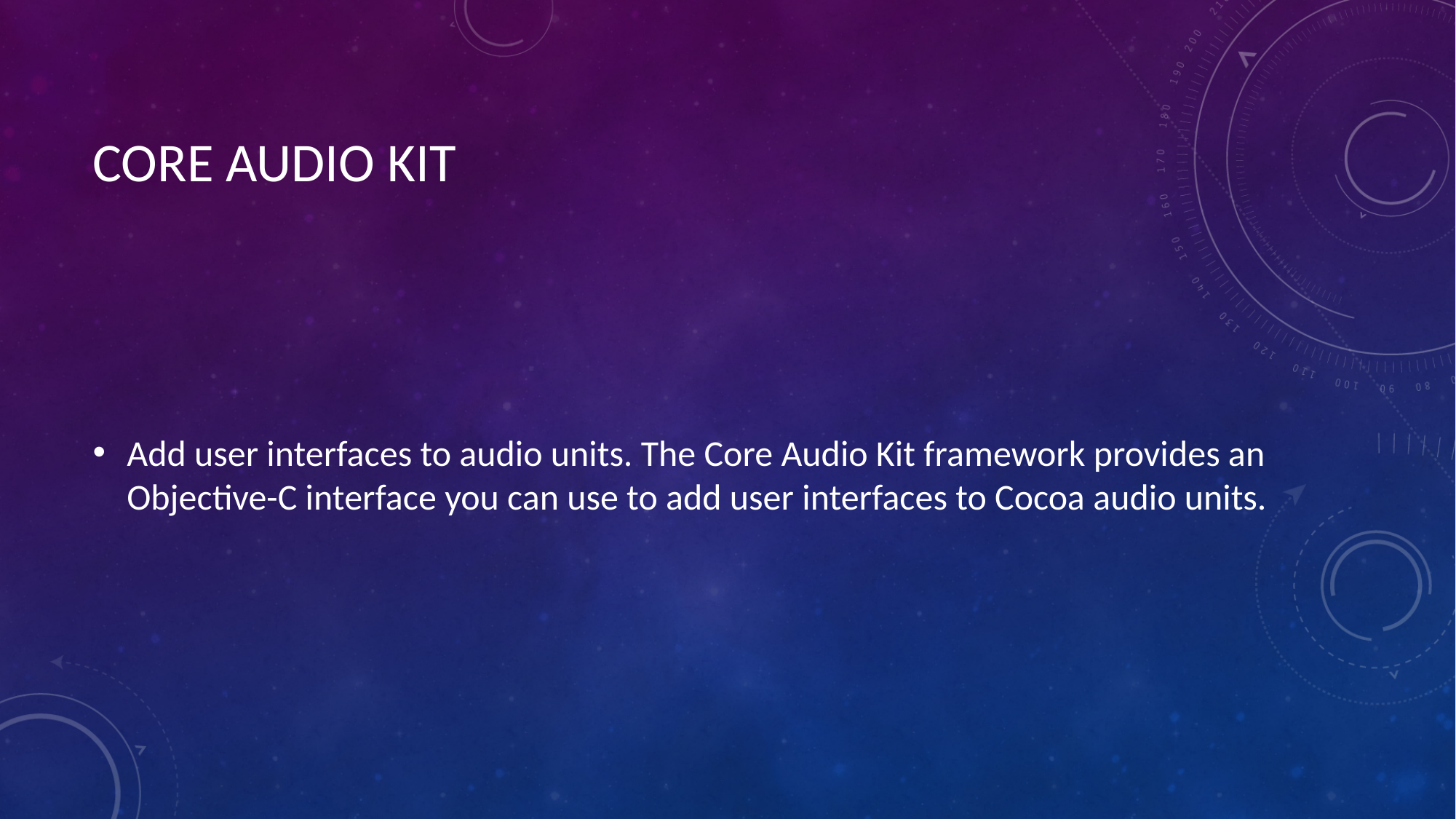

# Core Audio Kit
Add user interfaces to audio units. The Core Audio Kit framework provides an Objective-C interface you can use to add user interfaces to Cocoa audio units.